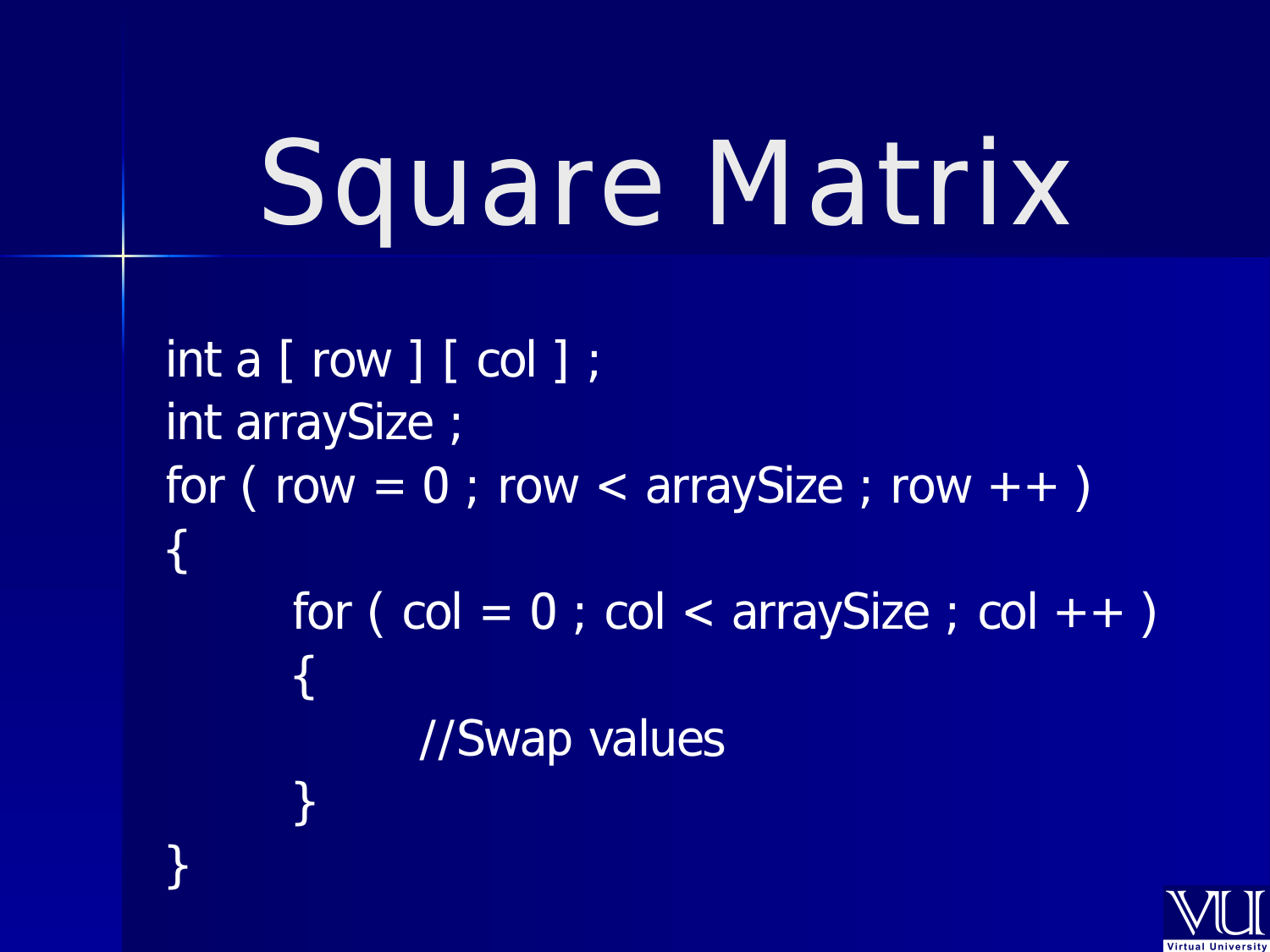

# Square Matrix
	int a [ row ] [ col ] ;
	int arraySize ;
	for ( row = 0 ; row < arraySize ; row ++ )
	{
		for ( col = 0 ; col < arraySize ; col ++ )
		{
			//Swap values
		}
	}